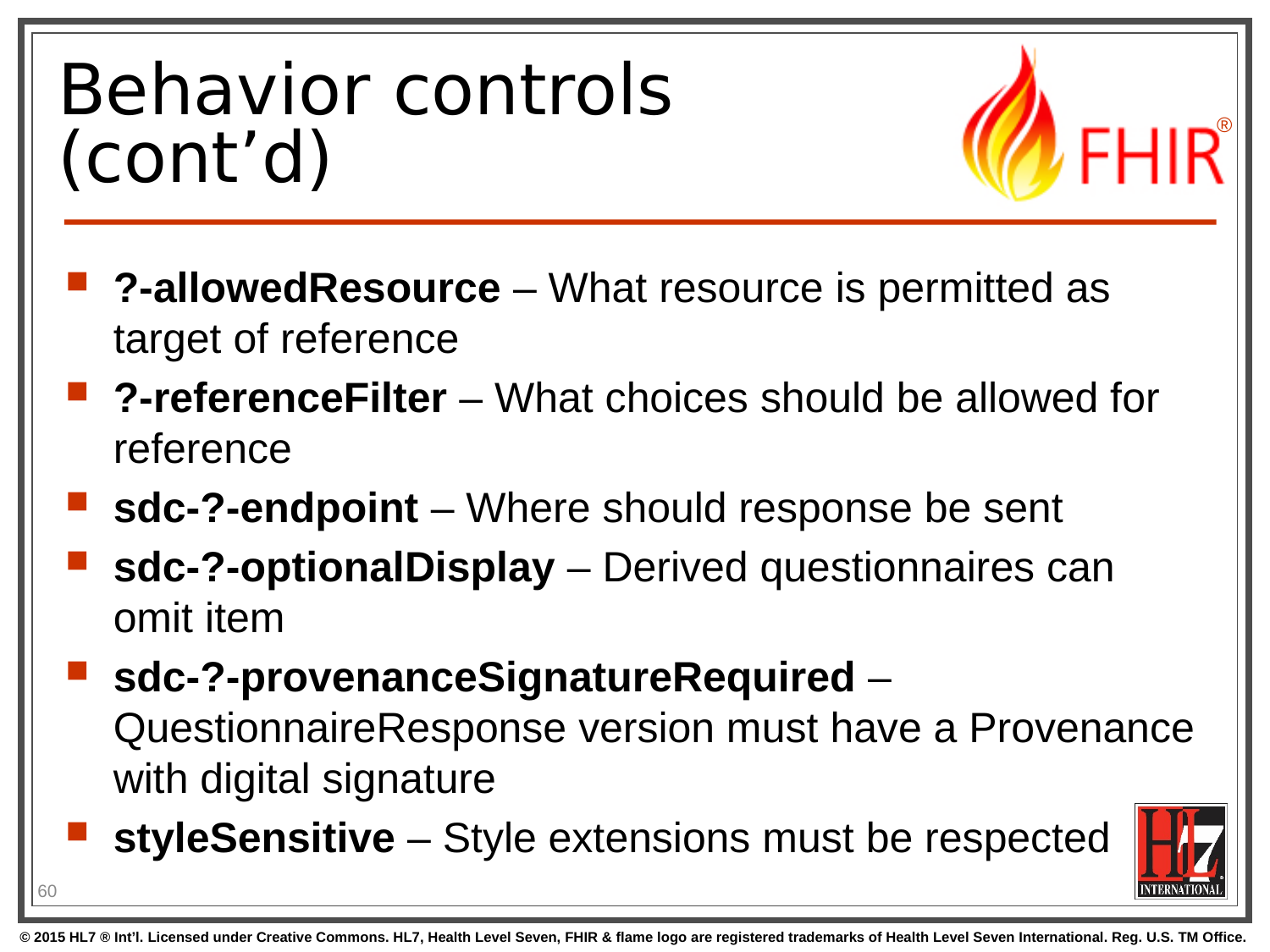

?-allowedResource – What resource is permitted as target of reference
?-referenceFilter – What choices should be allowed for reference
sdc-?-endpoint – Where should response be sent
sdc-?-optionalDisplay – Derived questionnaires can omit item
sdc-?-provenanceSignatureRequired – QuestionnaireResponse version must have a Provenance with digital signature
styleSensitive – Style extensions must be respected
# Behavior controls (cont’d)
60